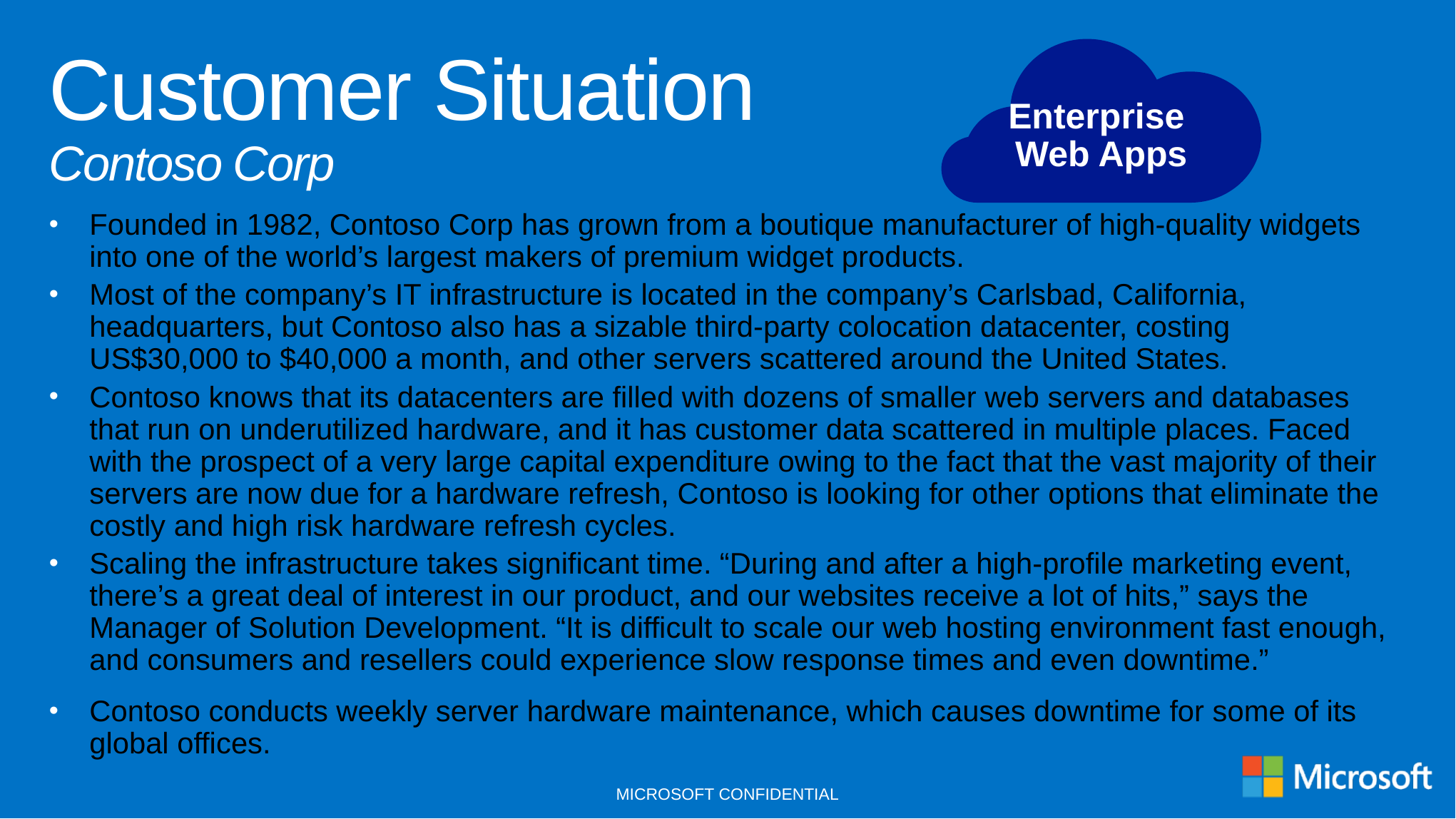

# Customer Situation Contoso Corp

Enterprise
Web Apps
Founded in 1982, Contoso Corp has grown from a boutique manufacturer of high-quality widgets into one of the world’s largest makers of premium widget products.
Most of the company’s IT infrastructure is located in the company’s Carlsbad, California, headquarters, but Contoso also has a sizable third-party colocation datacenter, costing US$30,000 to $40,000 a month, and other servers scattered around the United States.
Contoso knows that its datacenters are filled with dozens of smaller web servers and databases that run on underutilized hardware, and it has customer data scattered in multiple places. Faced with the prospect of a very large capital expenditure owing to the fact that the vast majority of their servers are now due for a hardware refresh, Contoso is looking for other options that eliminate the costly and high risk hardware refresh cycles.
Scaling the infrastructure takes significant time. “During and after a high-profile marketing event, there’s a great deal of interest in our product, and our websites receive a lot of hits,” says the Manager of Solution Development. “It is difficult to scale our web hosting environment fast enough, and consumers and resellers could experience slow response times and even downtime.”
Contoso conducts weekly server hardware maintenance, which causes downtime for some of its global offices.